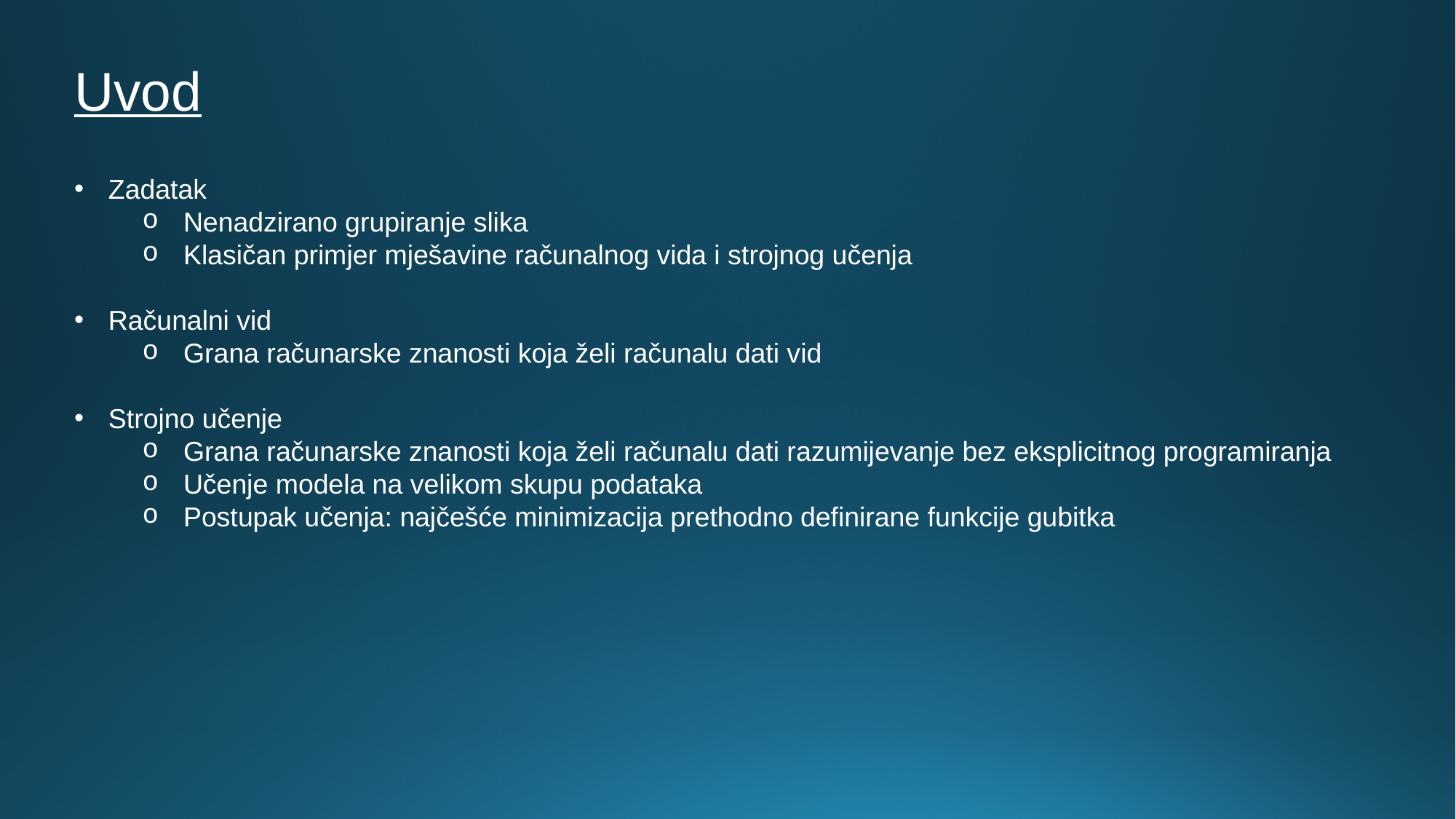

Uvod
Zadatak
Nenadzirano grupiranje slika
Klasičan primjer mješavine računalnog vida i strojnog učenja

Računalni vid
Grana računarske znanosti koja želi računalu dati vid

Strojno učenje
Grana računarske znanosti koja želi računalu dati razumijevanje bez eksplicitnog programiranja
Učenje modela na velikom skupu podataka
Postupak učenja: najčešće minimizacija prethodno definirane funkcije gubitka